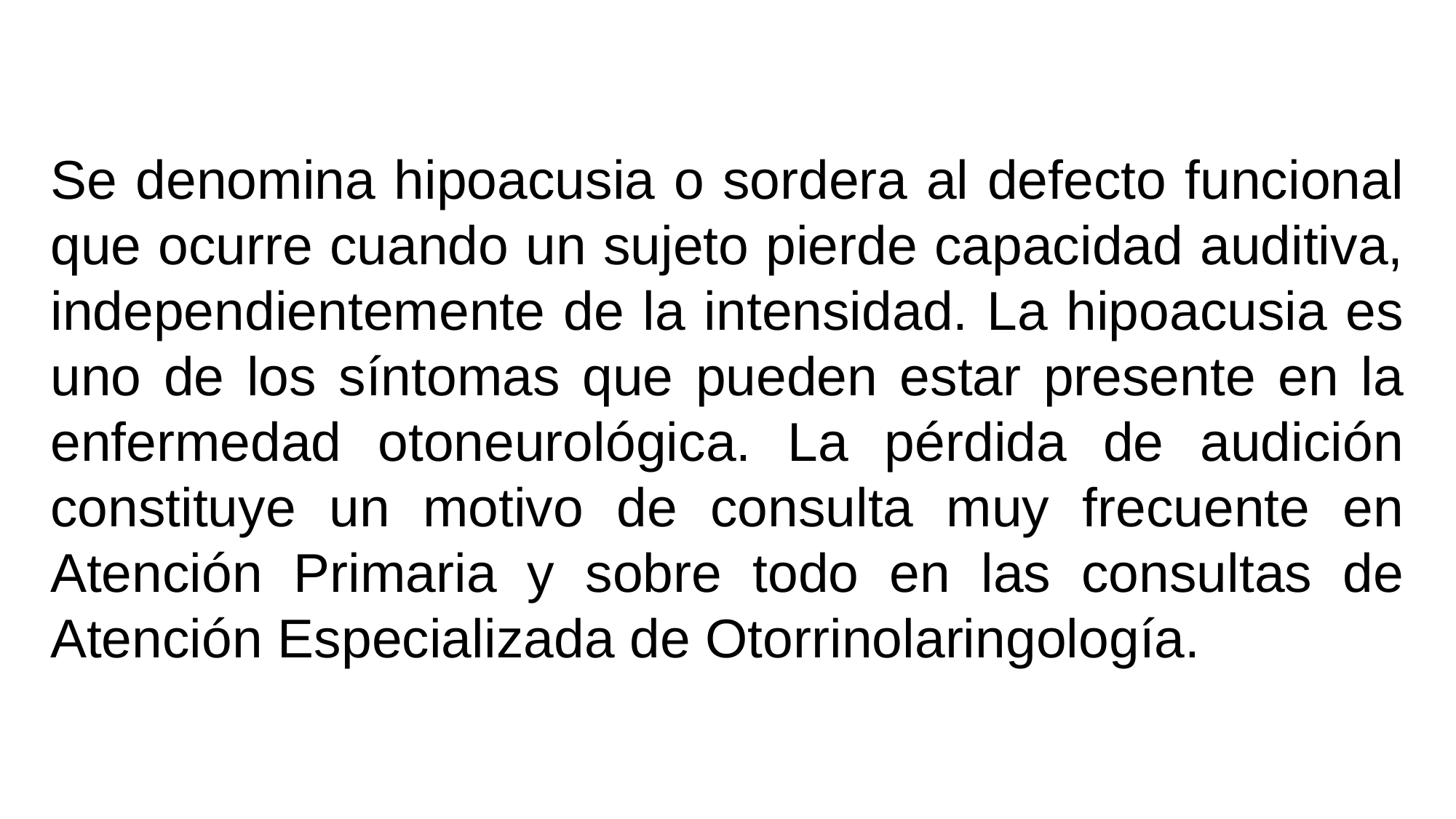

Se denomina hipoacusia o sordera al defecto funcional que ocurre cuando un sujeto pierde capacidad auditiva, independientemente de la intensidad. La hipoacusia es uno de los síntomas que pueden estar presente en la enfermedad otoneurológica. La pérdida de audición constituye un motivo de consulta muy frecuente en Atención Primaria y sobre todo en las consultas de Atención Especializada de Otorrinolaringología.